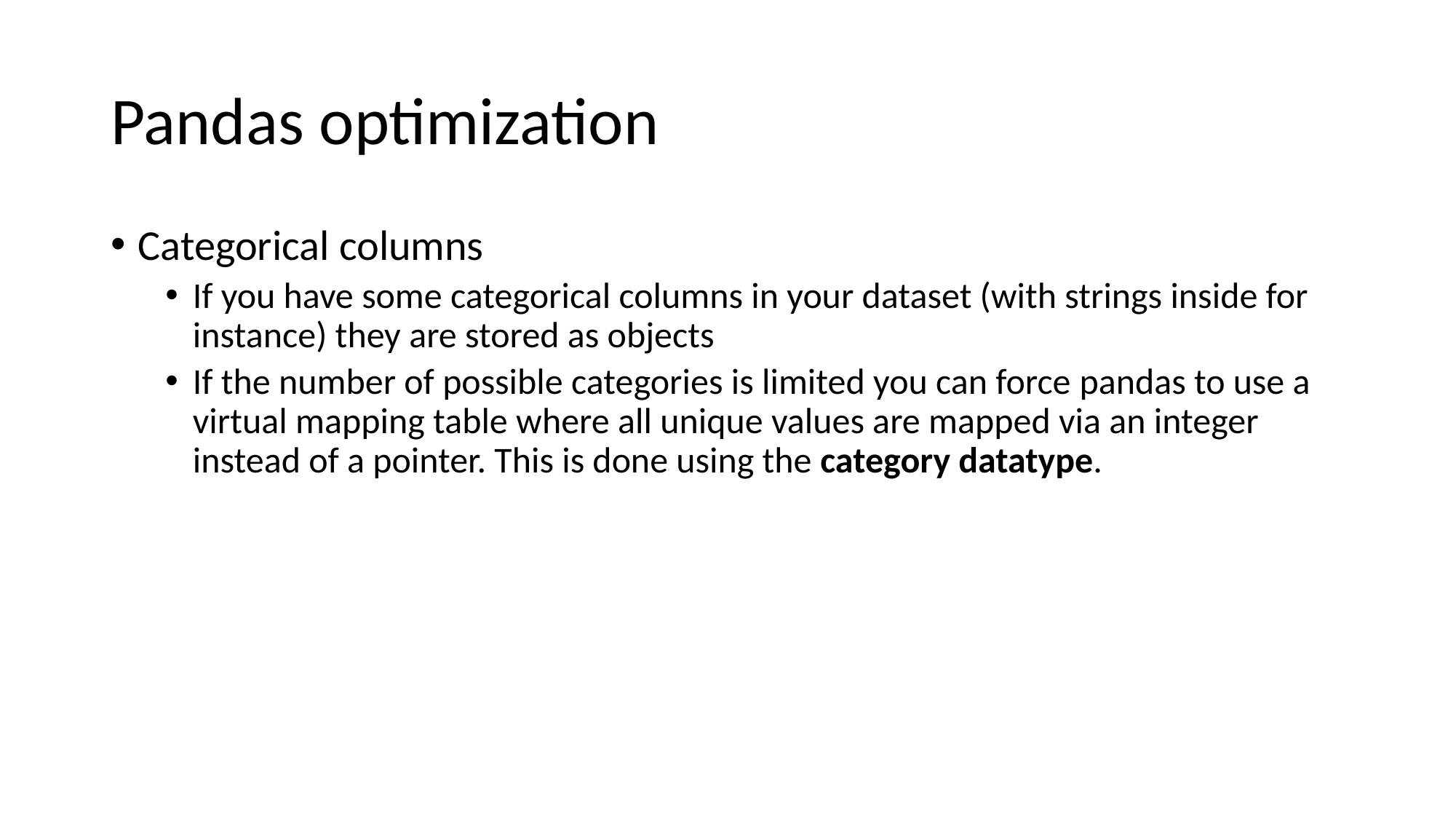

# Pandas optimization
Categorical columns
If you have some categorical columns in your dataset (with strings inside for instance) they are stored as objects
If the number of possible categories is limited you can force pandas to use a virtual mapping table where all unique values are mapped via an integer instead of a pointer. This is done using the category datatype.